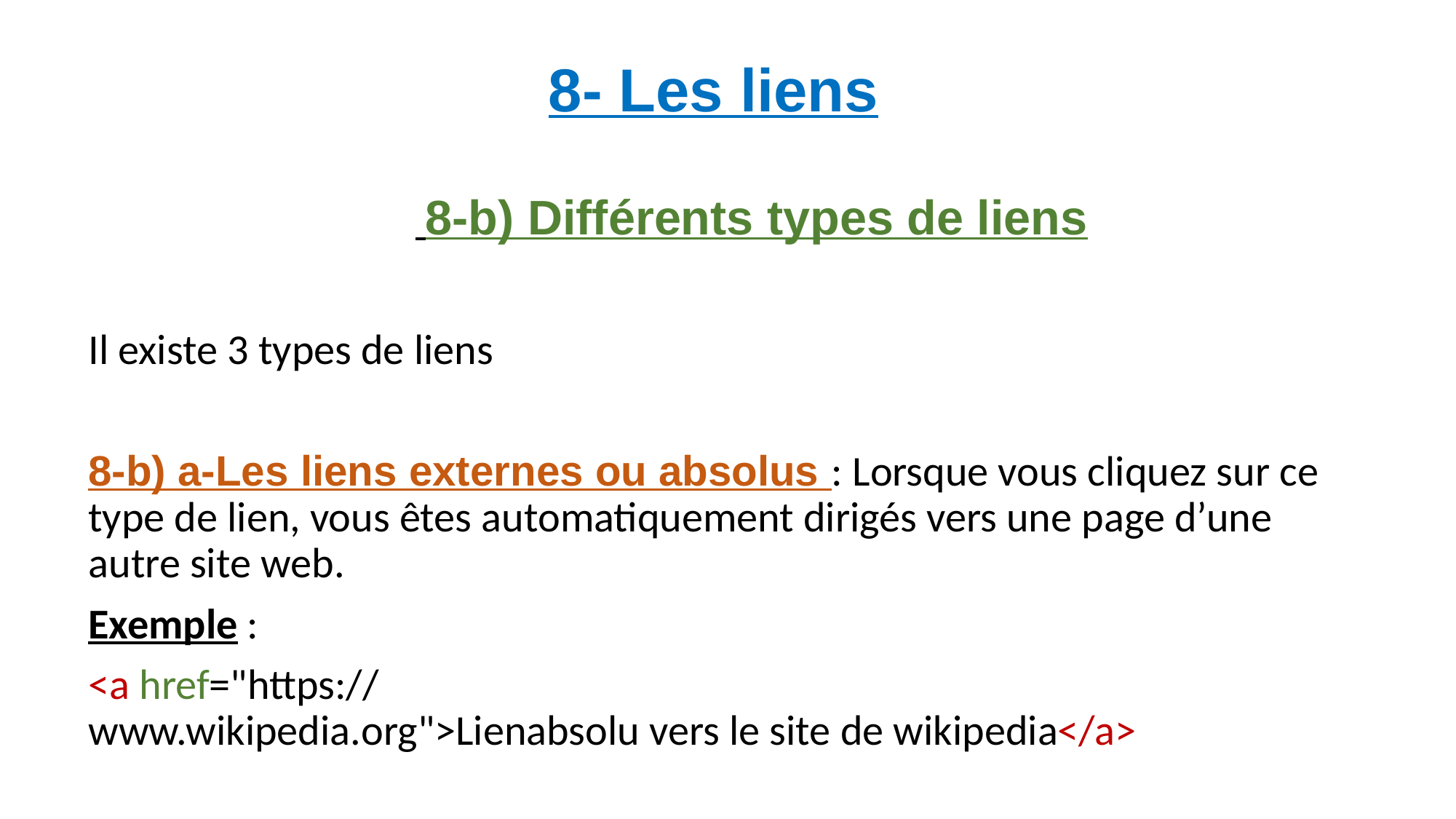

# 8- Les liens

			 8-b) Différents types de liens

Il existe 3 types de liens

8-b) a-Les liens externes ou absolus : Lorsque vous cliquez sur ce type de lien, vous êtes automatiquement dirigés vers une page d’une autre site web.
Exemple :
<a href="https://www.wikipedia.org">Lienabsolu vers le site de wikipedia</a>